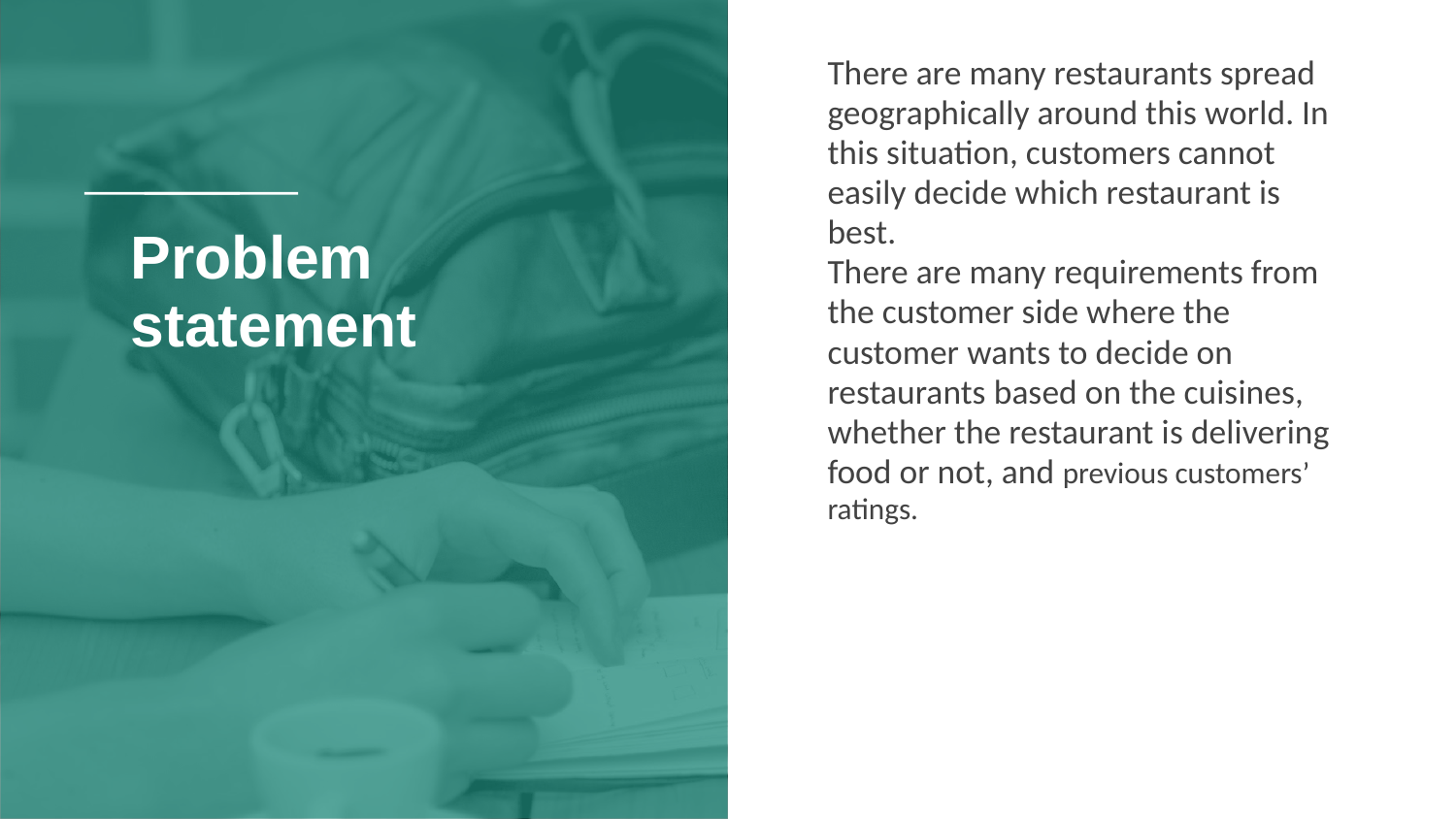

There are many restaurants spread geographically around this world. In this situation, customers cannot easily decide which restaurant is best.
There are many requirements from the customer side where the customer wants to decide on restaurants based on the cuisines, whether the restaurant is delivering food or not, and previous customers’ ratings.

# Problem statement